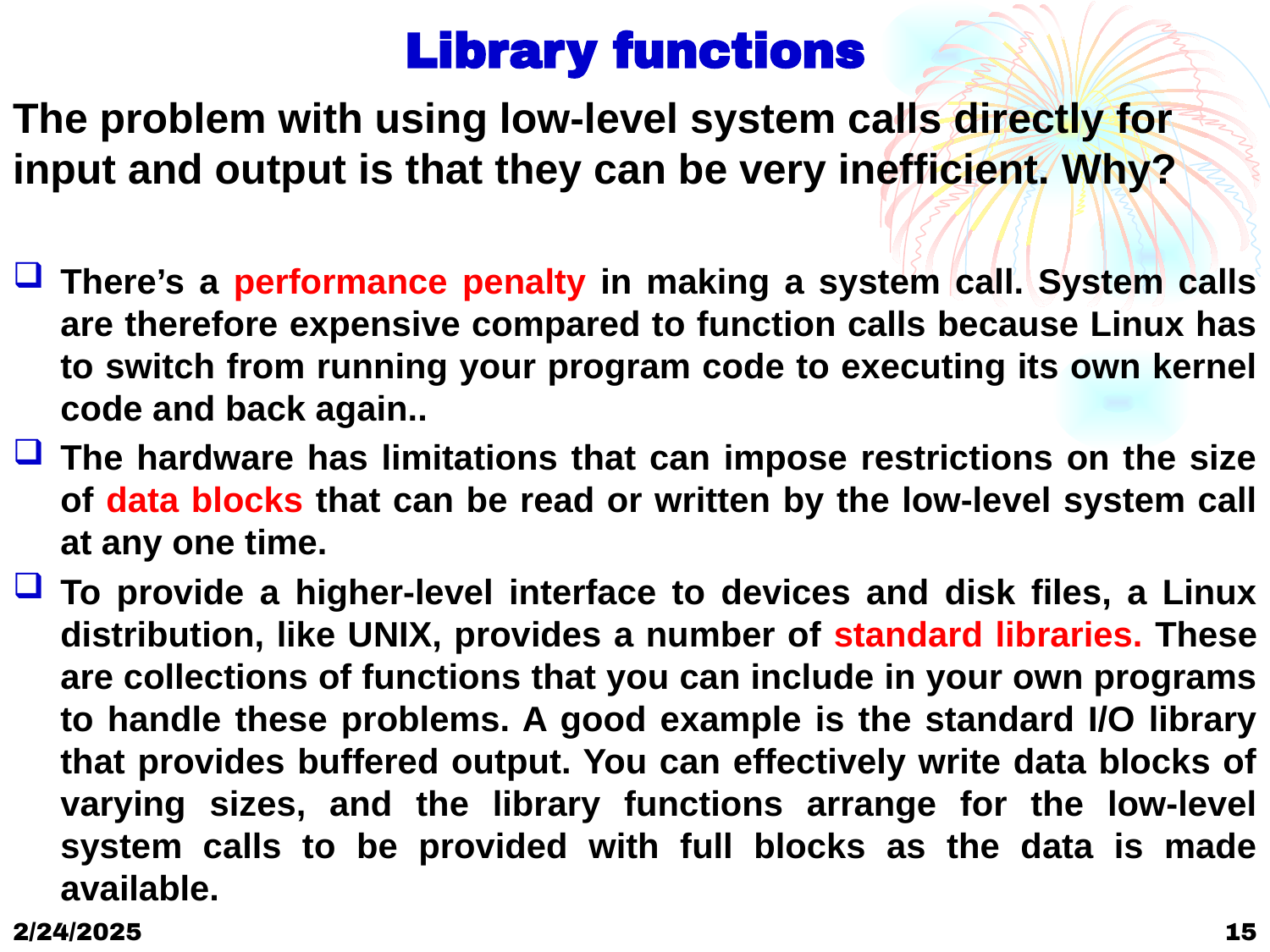

# Library functions
The problem with using low-level system calls directly for input and output is that they can be very inefficient. Why?

There’s a performance penalty in making a system call. System calls are therefore expensive compared to function calls because Linux has to switch from running your program code to executing its own kernel code and back again..
The hardware has limitations that can impose restrictions on the size of data blocks that can be read or written by the low-level system call at any one time.
To provide a higher-level interface to devices and disk files, a Linux distribution, like UNIX, provides a number of standard libraries. These are collections of functions that you can include in your own programs to handle these problems. A good example is the standard I/O library that provides buffered output. You can effectively write data blocks of varying sizes, and the library functions arrange for the low-level system calls to be provided with full blocks as the data is made available.
2/24/2025
15